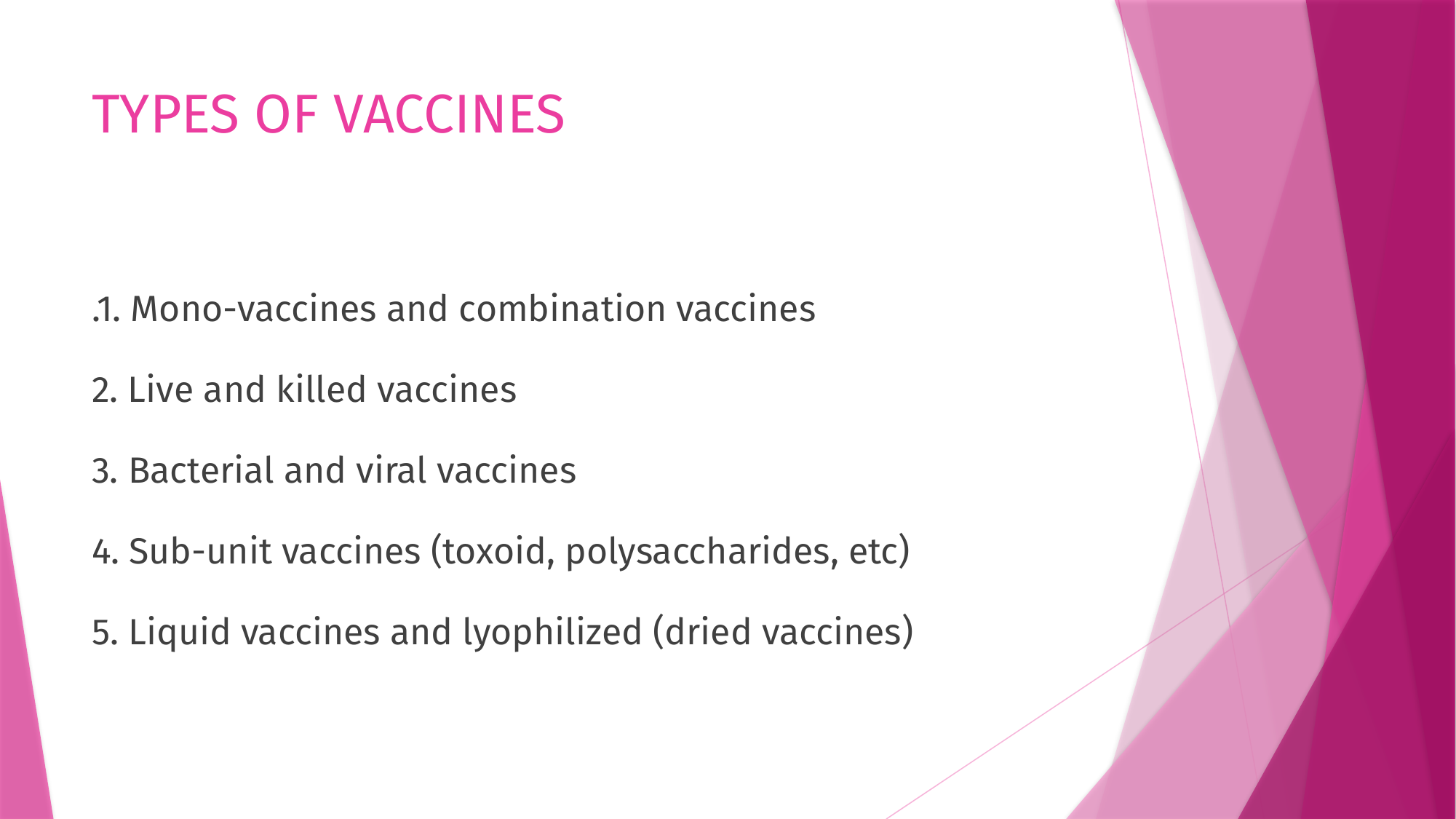

# TYPES OF VACCINES
.1. Mono-vaccines and combination vaccines
2. Live and killed vaccines
3. Bacterial and viral vaccines
4. Sub-unit vaccines (toxoid, polysaccharides, etc)
5. Liquid vaccines and lyophilized (dried vaccines)